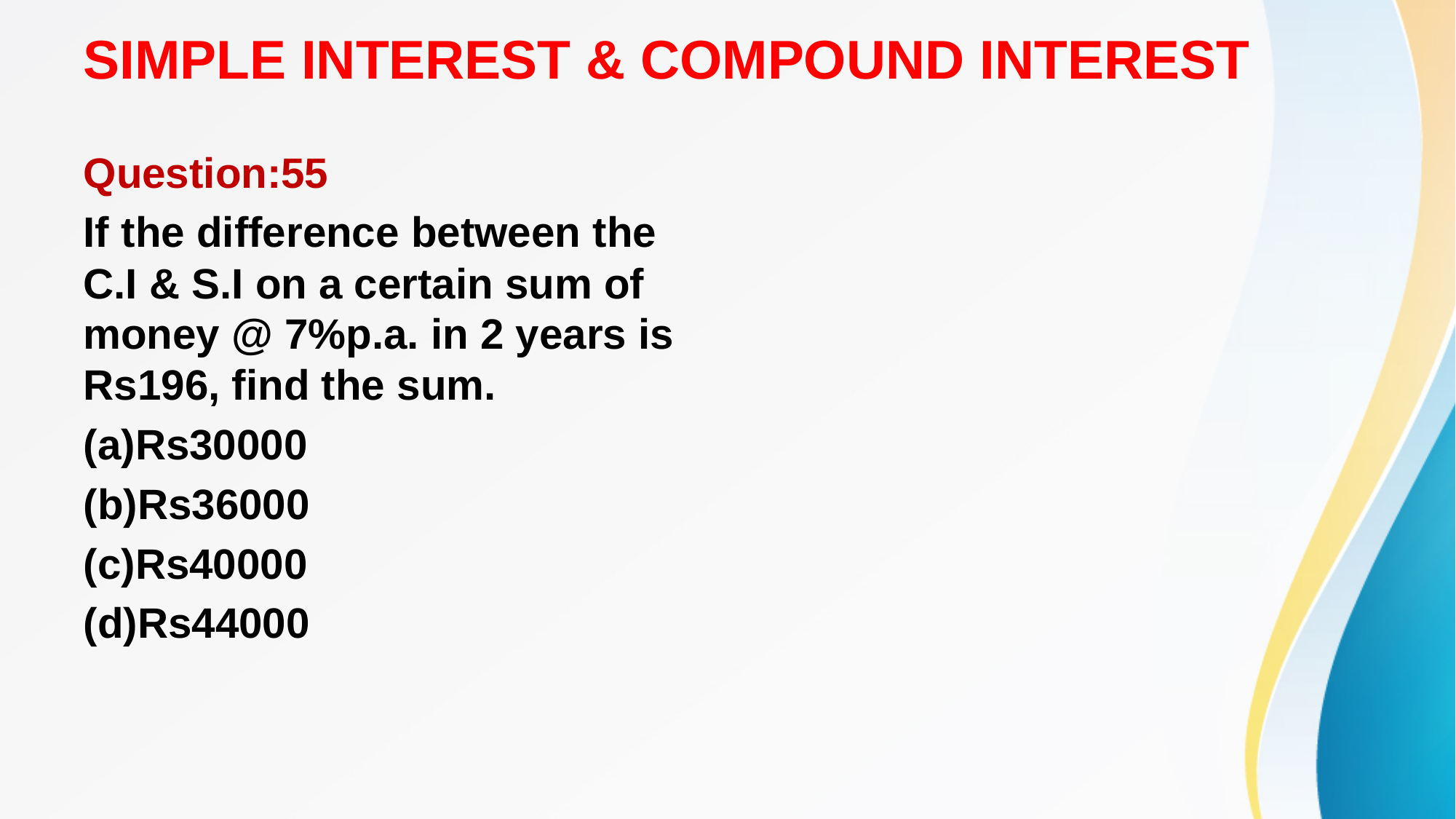

# SIMPLE INTEREST & COMPOUND INTEREST
Question:55
If the difference between the C.I & S.I on a certain sum of money @ 7%p.a. in 2 years is Rs196, find the sum.
(a)Rs30000
(b)Rs36000
(c)Rs40000
(d)Rs44000